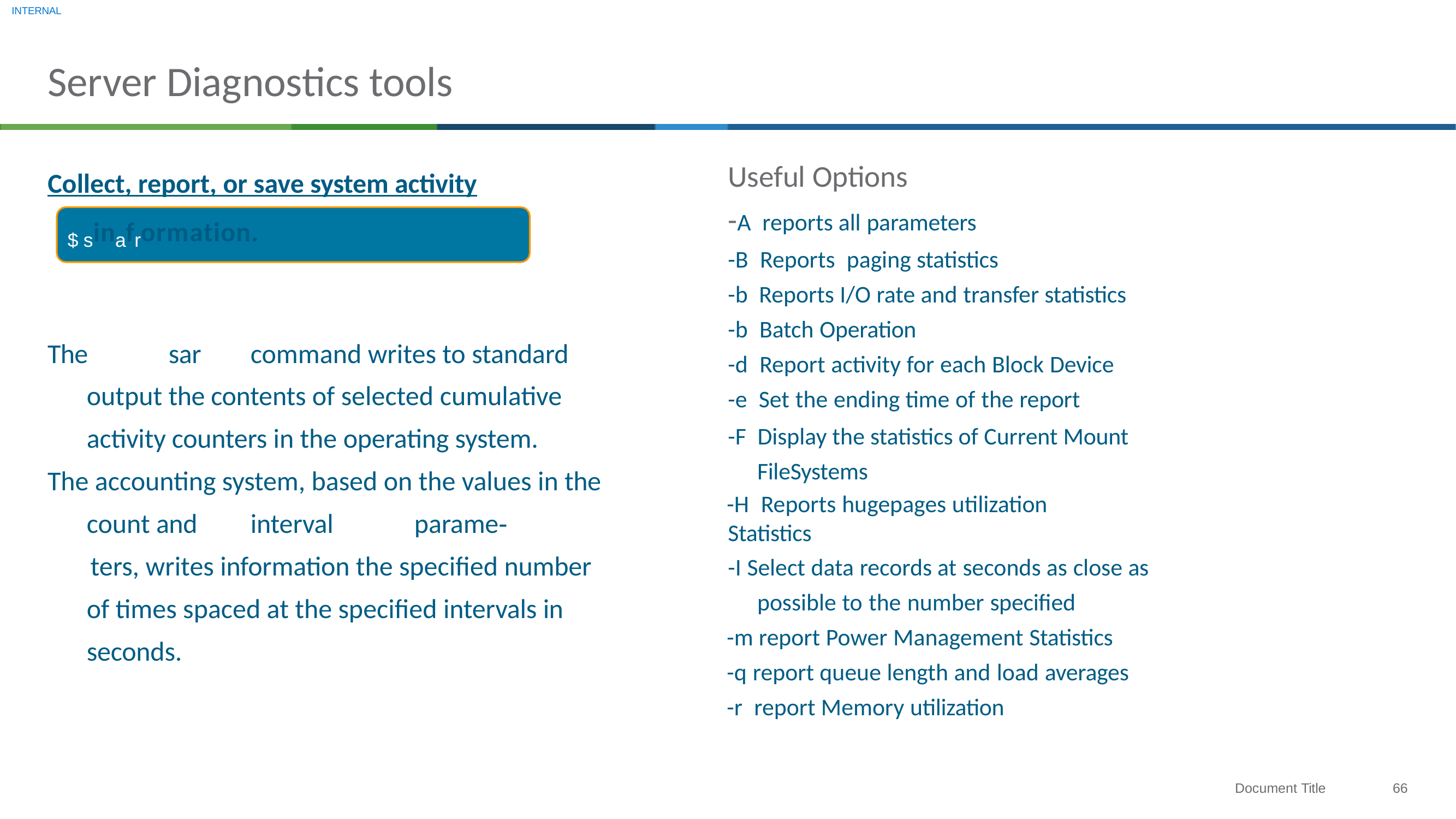

INTERNAL
# Server Diagnostics tools
Useful Options
-A reports all parameters
-B  Reports  paging statistics
-b Reports I/O rate and transfer statistics
-b  Batch Operation
-d  Report activity for each Block Device
-e  Set the ending time of the report
-F Display the statistics of Current Mount FileSystems
-H  Reports hugepages utilization Statistics
-I Select data records at seconds as close as possible to the number specified
-m report Power Management Statistics
-q report queue length and load averages
-r  report Memory utilization
Collect, report, or save system activity
$ sinafrormation.

The	sar	command writes to standard output the contents of selected cumulative activity counters in the operating system.
The accounting system, based on the values in the count and	interval	parame‐
ters, writes information the specified number of times spaced at the specified intervals in seconds.
66
Document Title